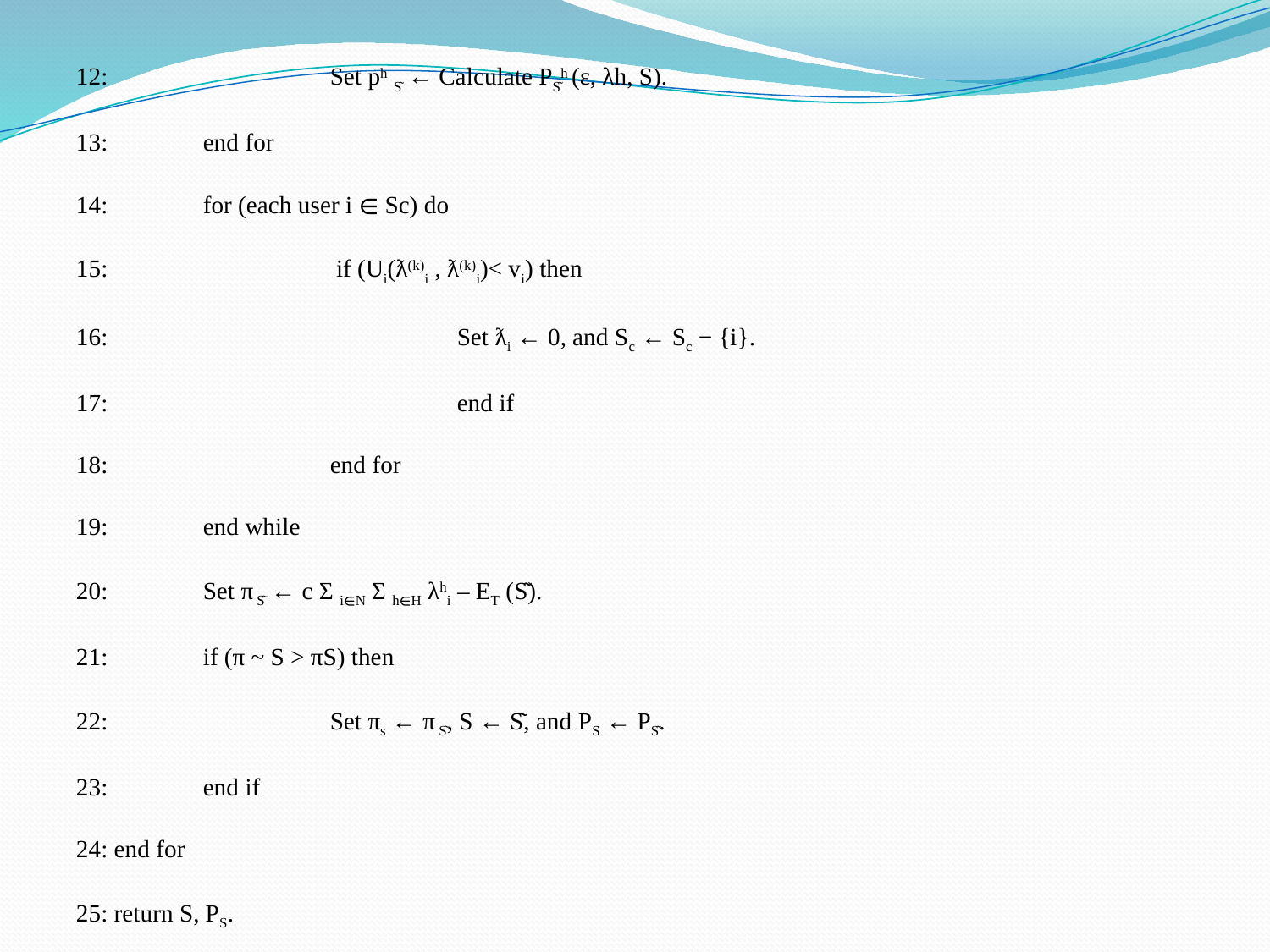

12:		Set ph S͂ ← Calculate PS͂h (ε, λh, S).
13: 	end for
14: 	for (each user i ∈ Sc) do
15:		 if (Ui(ƛ(k)i , ƛ(k)i)< vi) then
16: 			Set ƛi ← 0, and Sc ← Sc − {i}.
17: 			end if
18: 		end for
19: 	end while
20: 	Set π S͂ ← c Σ i∈N Σ h∈H λhi – ET (S͂).
21: 	if (π ~ S > πS) then
22: 		Set πs ← π S͂, S ← S͂, and PS ← PS͂.
23: 	end if
24: end for
25: return S, PS.